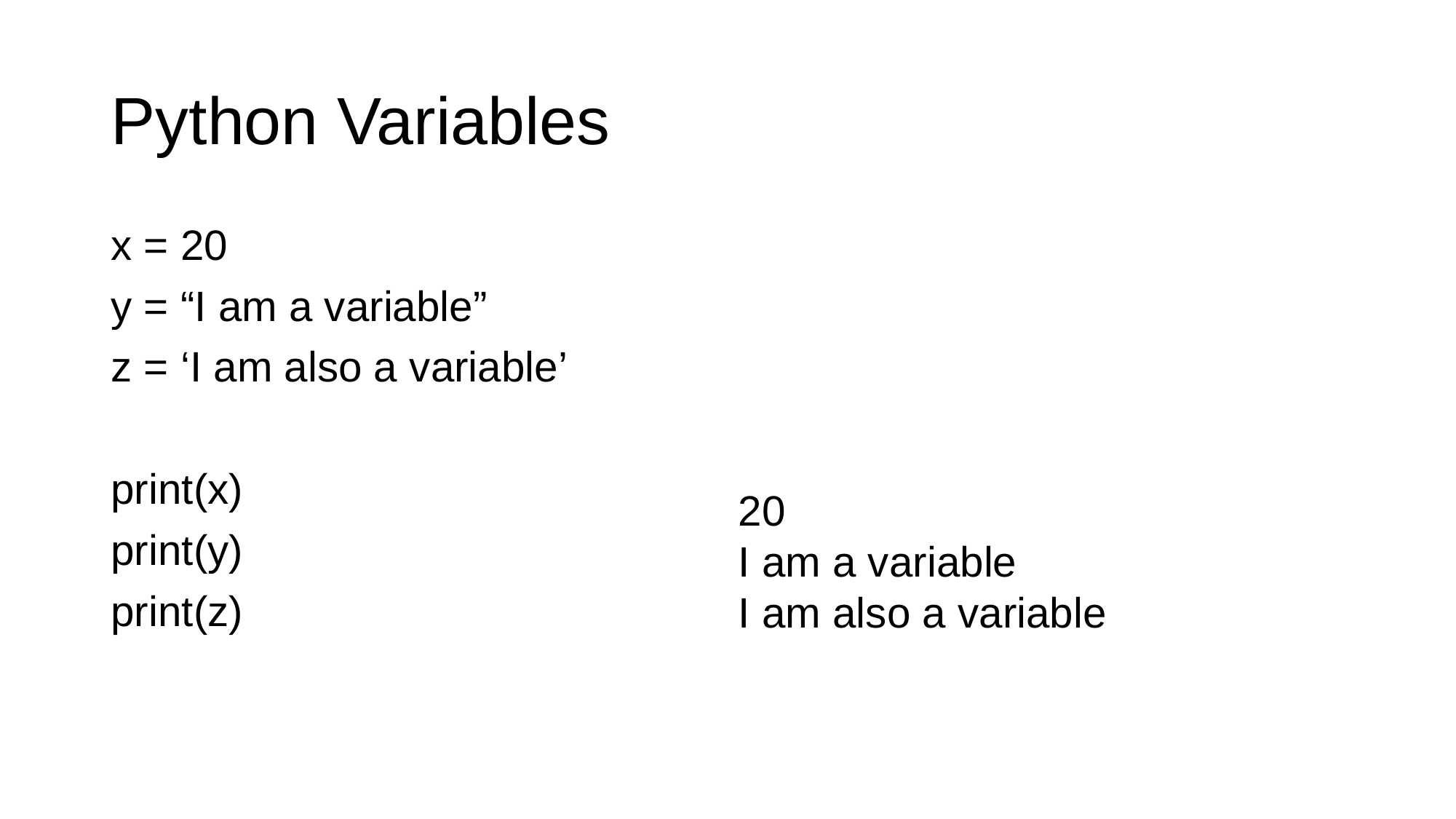

# Python Variables
x = 20
y = “I am a variable”
z = ‘I am also a variable’

print(x)
print(y)
print(z)
20
I am a variable
I am also a variable